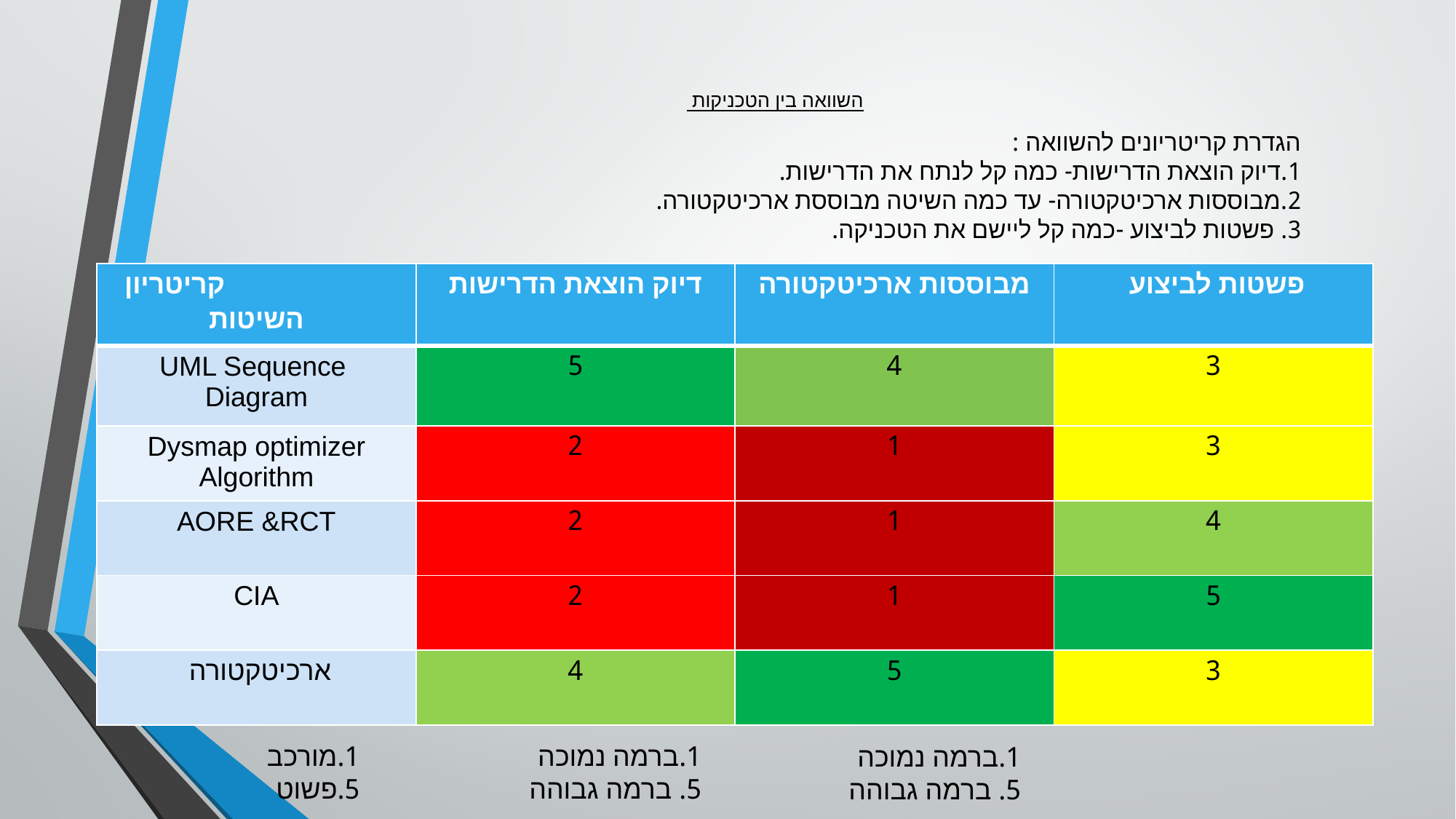

# השוואה בין הטכניקות

הגדרת קריטריונים להשוואה :
1.דיוק הוצאת הדרישות- כמה קל לנתח את הדרישות.
2.מבוססות ארכיטקטורה- עד כמה השיטה מבוססת ארכיטקטורה.
3. פשטות לביצוע -כמה קל ליישם את הטכניקה.

| קריטריון השיטות | דיוק הוצאת הדרישות | מבוססות ארכיטקטורה | פשטות לביצוע |
| --- | --- | --- | --- |
| UML Sequence Diagram | 5 | 4 | 3 |
| Dysmap optimizer Algorithm | 2 | 1 | 3 |
| AORE &RCT | 2 | 1 | 4 |
| CIA | 2 | 1 | 5 |
| ארכיטקטורה | 4 | 5 | 3 |
1.מורכב
5.פשוט
1.ברמה נמוכה
5. ברמה גבוהה

1.ברמה נמוכה
5. ברמה גבוהה